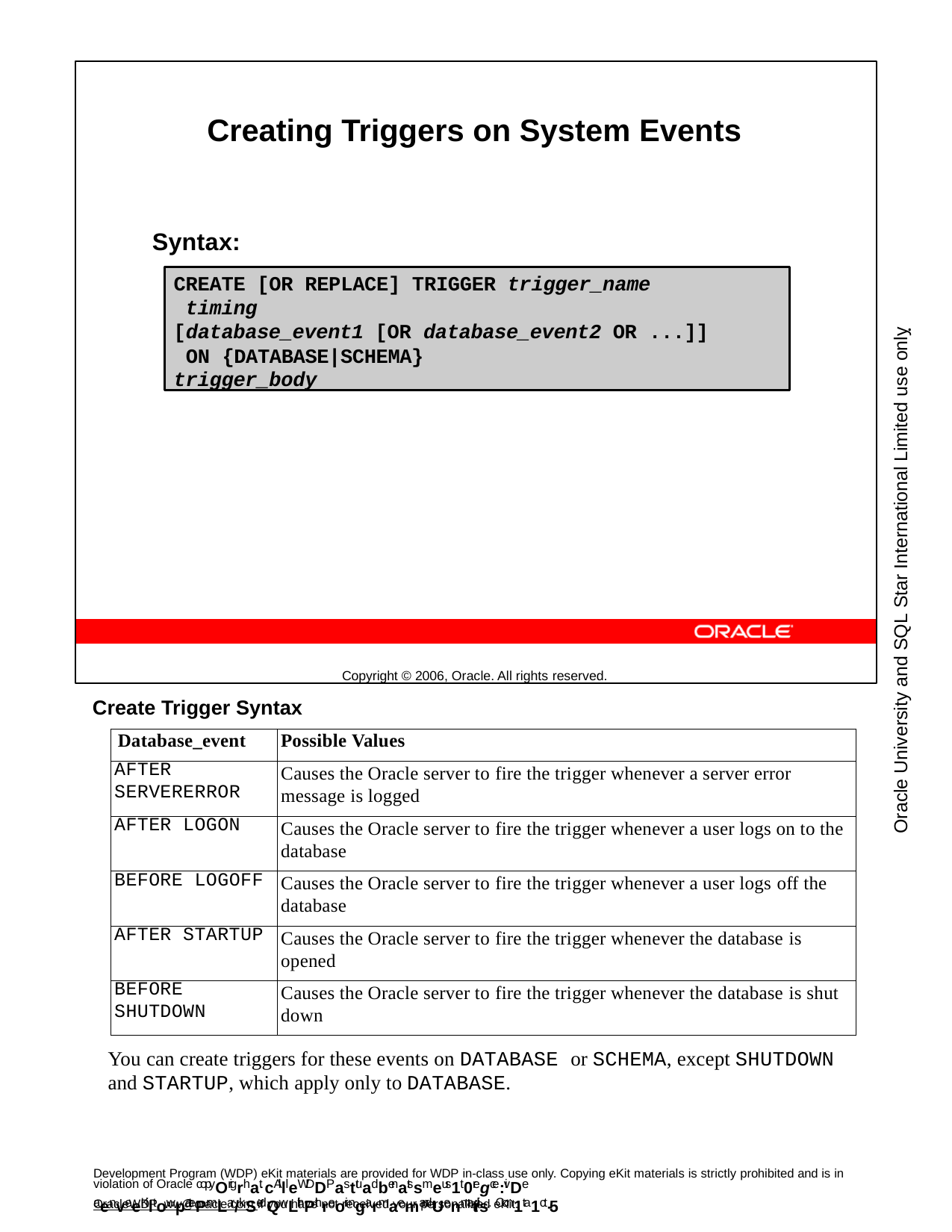

Creating Triggers on System Events

Syntax:

Copyright © 2006, Oracle. All rights reserved.
CREATE [OR REPLACE] TRIGGER trigger_name  timing
[database_event1 [OR database_event2 OR ...]]  ON {DATABASE|SCHEMA}
trigger_body
Oracle University and SQL Star International Limited use onlyฺ

Create Trigger Syntax
| Database\_event | Possible Values |
| --- | --- |
| AFTER SERVERERROR | Causes the Oracle server to fire the trigger whenever a server error message is logged |
| AFTER LOGON | Causes the Oracle server to fire the trigger whenever a user logs on to the database |
| BEFORE LOGOFF | Causes the Oracle server to fire the trigger whenever a user logs off the database |
| AFTER STARTUP | Causes the Oracle server to fire the trigger whenever the database is opened |
| BEFORE SHUTDOWN | Causes the Oracle server to fire the trigger whenever the database is shut down |
You can create triggers for these events on DATABASE or SCHEMA, except SHUTDOWN
and STARTUP, which apply only to DATABASE.
Development Program (WDP) eKit materials are provided for WDP in-class use only. Copying eKit materials is strictly prohibited and is in
violation of Oracle copyOrigrhat. cAllleWDDPasttuadbenatssmeus1t 0regce:ivDe aenveeKiltowpatePrmLar/kSedQwLithPthreoir ngarmaemandUenmaitils. Con1ta1ct-5
OracleWDP_ww@oracle.com if you have not received your personalized eKit.